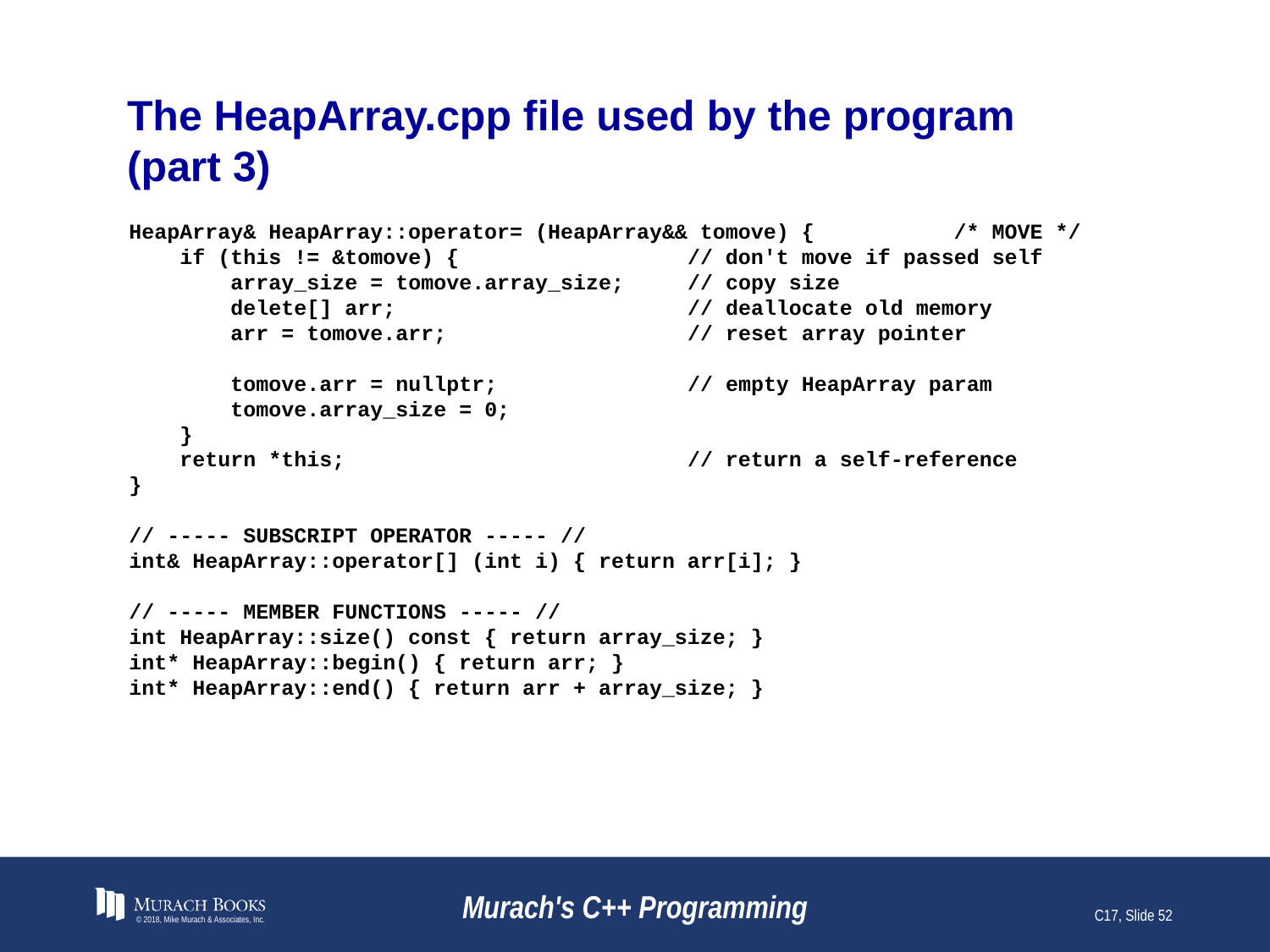

# The HeapArray.cpp file used by the program (part 3)
HeapArray& HeapArray::operator= (HeapArray&& tomove) {           /* MOVE */
    if (this != &tomove) {                  // don't move if passed self
        array_size = tomove.array_size;     // copy size
        delete[] arr;                       // deallocate old memory
        arr = tomove.arr;                   // reset array pointer

        tomove.arr = nullptr;               // empty HeapArray param
        tomove.array_size = 0;
    }
    return *this;                           // return a self-reference
}

// ----- SUBSCRIPT OPERATOR ----- //
int& HeapArray::operator[] (int i) { return arr[i]; }

// ----- MEMBER FUNCTIONS ----- //
int HeapArray::size() const { return array_size; }
int* HeapArray::begin() { return arr; }
int* HeapArray::end() { return arr + array_size; }

© 2018, Mike Murach & Associates, Inc.
Murach's C++ Programming

C17, Slide 52